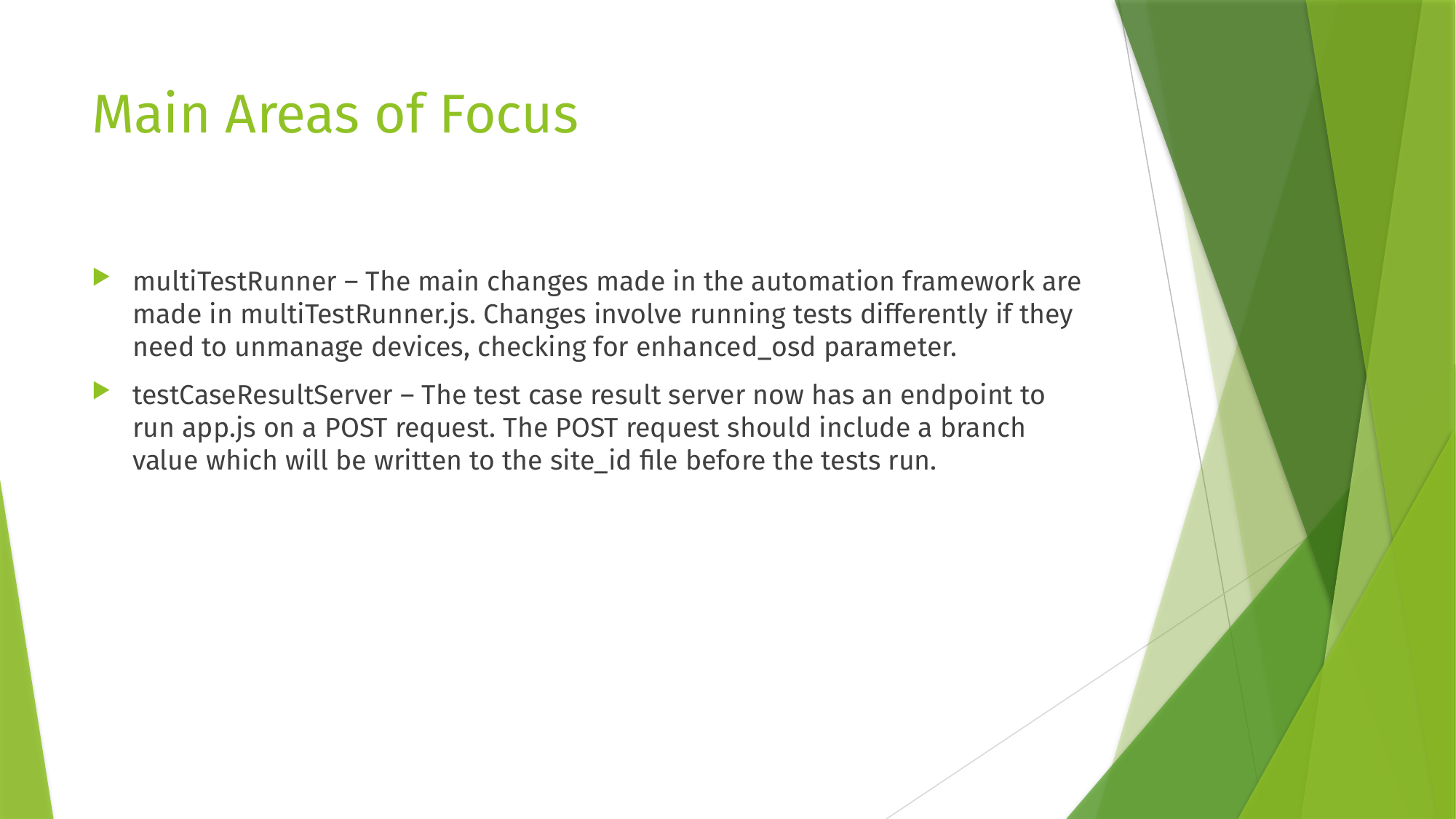

# Main Areas of Focus
multiTestRunner – The main changes made in the automation framework are made in multiTestRunner.js. Changes involve running tests differently if they need to unmanage devices, checking for enhanced_osd parameter.
testCaseResultServer – The test case result server now has an endpoint to run app.js on a POST request. The POST request should include a branch value which will be written to the site_id file before the tests run.